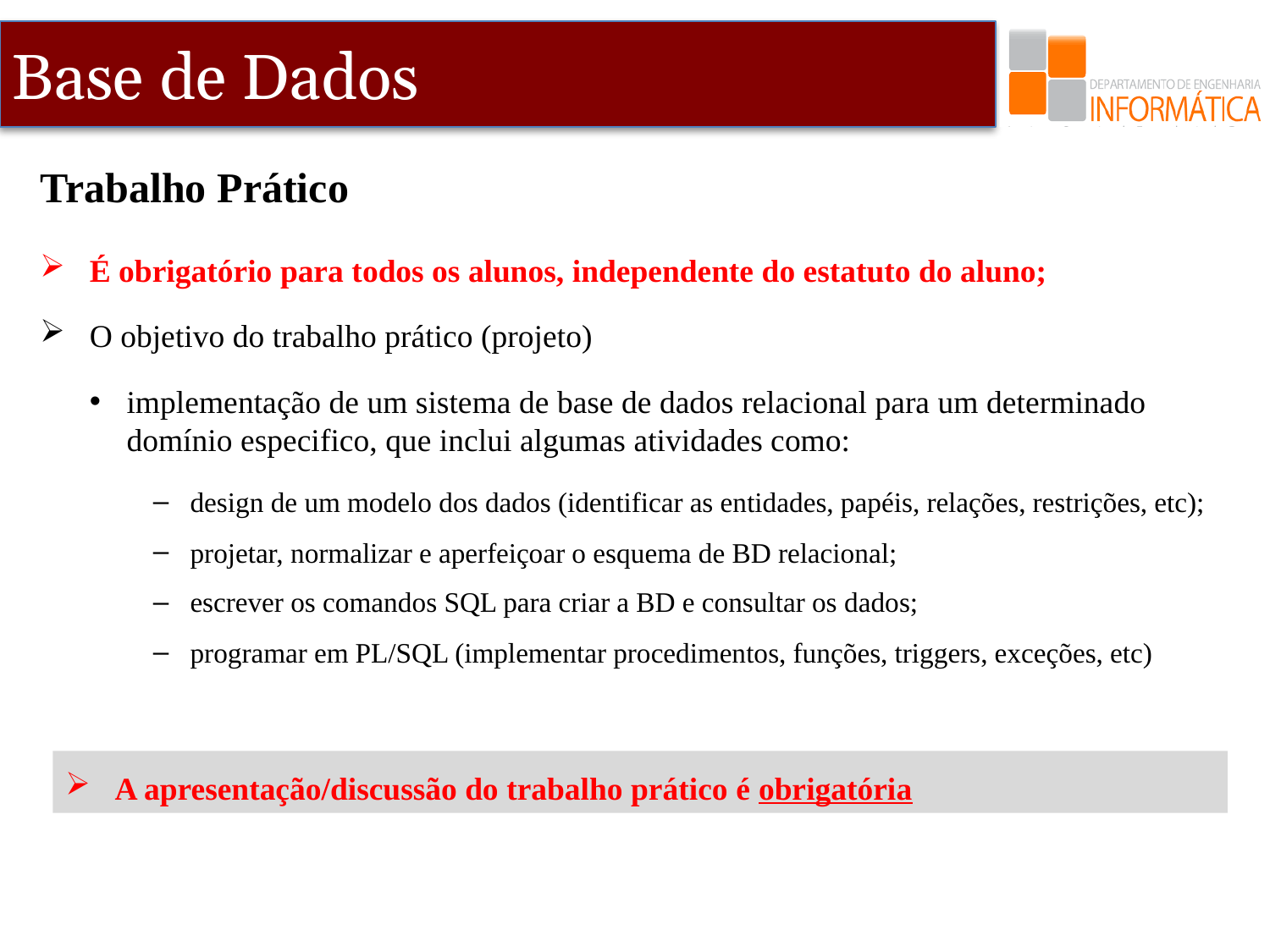

Trabalho Prático
É obrigatório para todos os alunos, independente do estatuto do aluno;
O objetivo do trabalho prático (projeto)
implementação de um sistema de base de dados relacional para um determinado domínio especifico, que inclui algumas atividades como:
design de um modelo dos dados (identificar as entidades, papéis, relações, restrições, etc);
projetar, normalizar e aperfeiçoar o esquema de BD relacional;
escrever os comandos SQL para criar a BD e consultar os dados;
programar em PL/SQL (implementar procedimentos, funções, triggers, exceções, etc)
A apresentação/discussão do trabalho prático é obrigatória